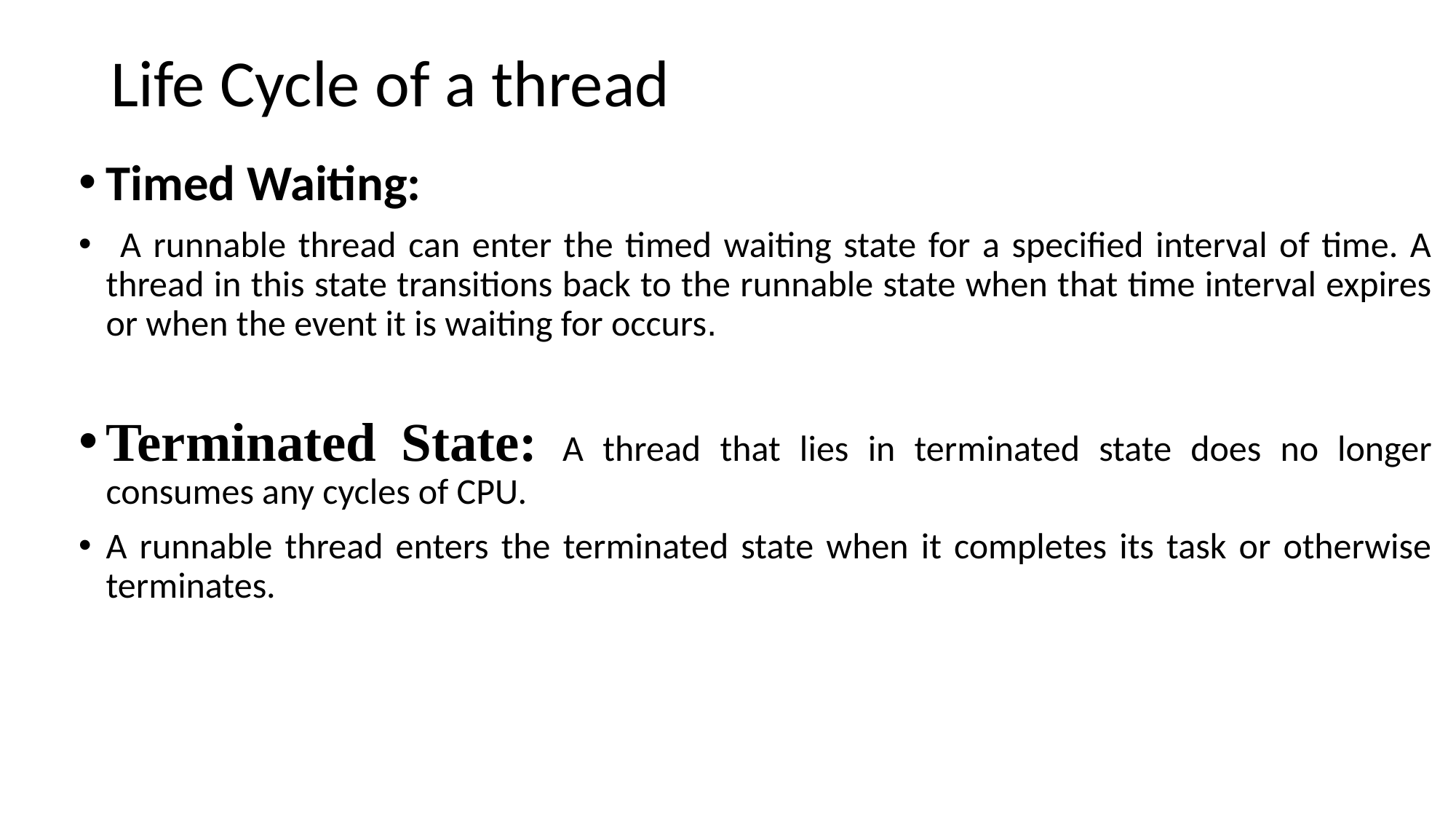

# Life Cycle of a thread
Timed Waiting:
 A runnable thread can enter the timed waiting state for a specified interval of time. A thread in this state transitions back to the runnable state when that time interval expires or when the event it is waiting for occurs.

Terminated State: A thread that lies in terminated state does no longer consumes any cycles of CPU.
A runnable thread enters the terminated state when it completes its task or otherwise terminates.